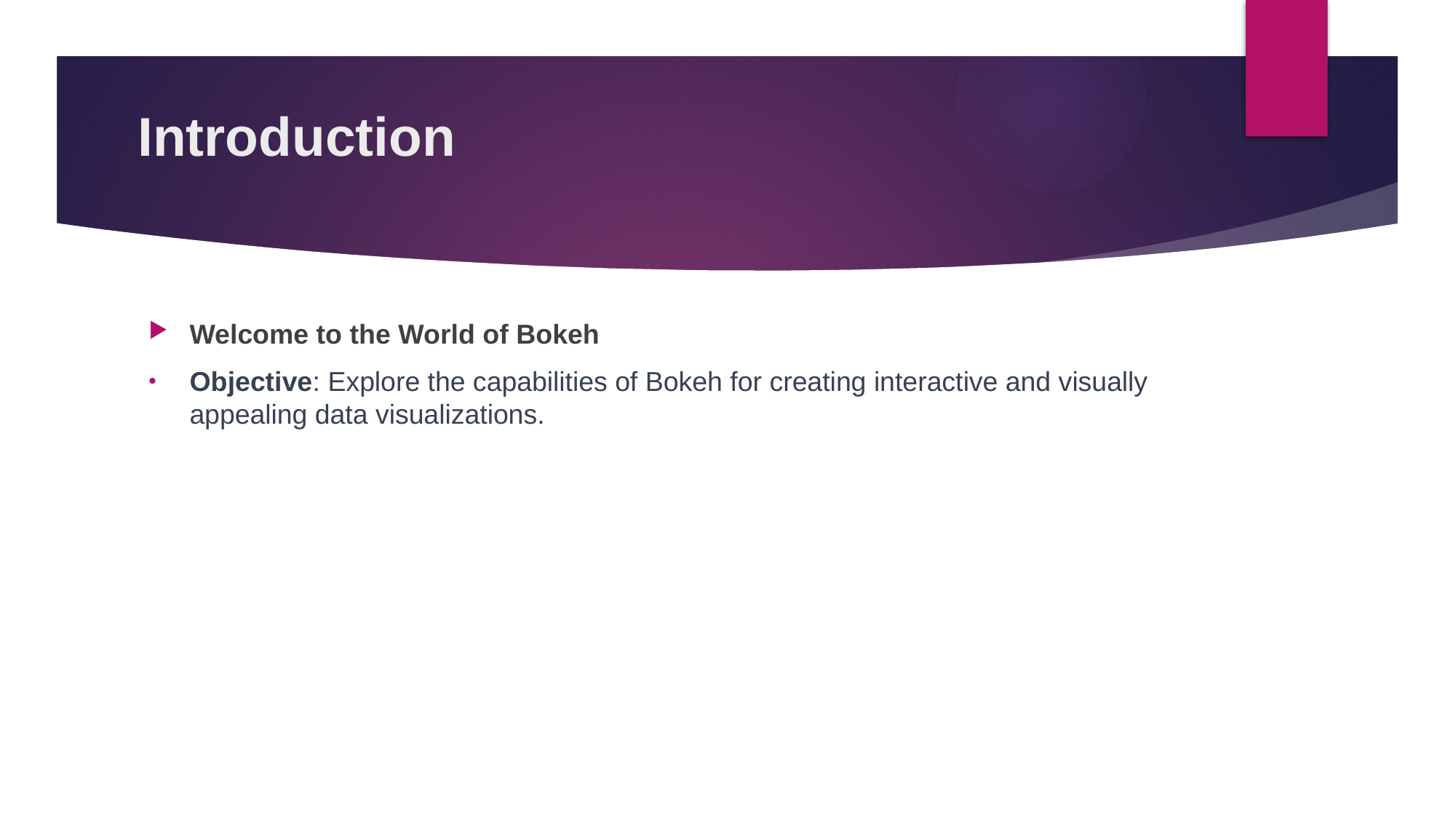

# Introduction
Welcome to the World of Bokeh
Objective: Explore the capabilities of Bokeh for creating interactive and visually appealing data visualizations.